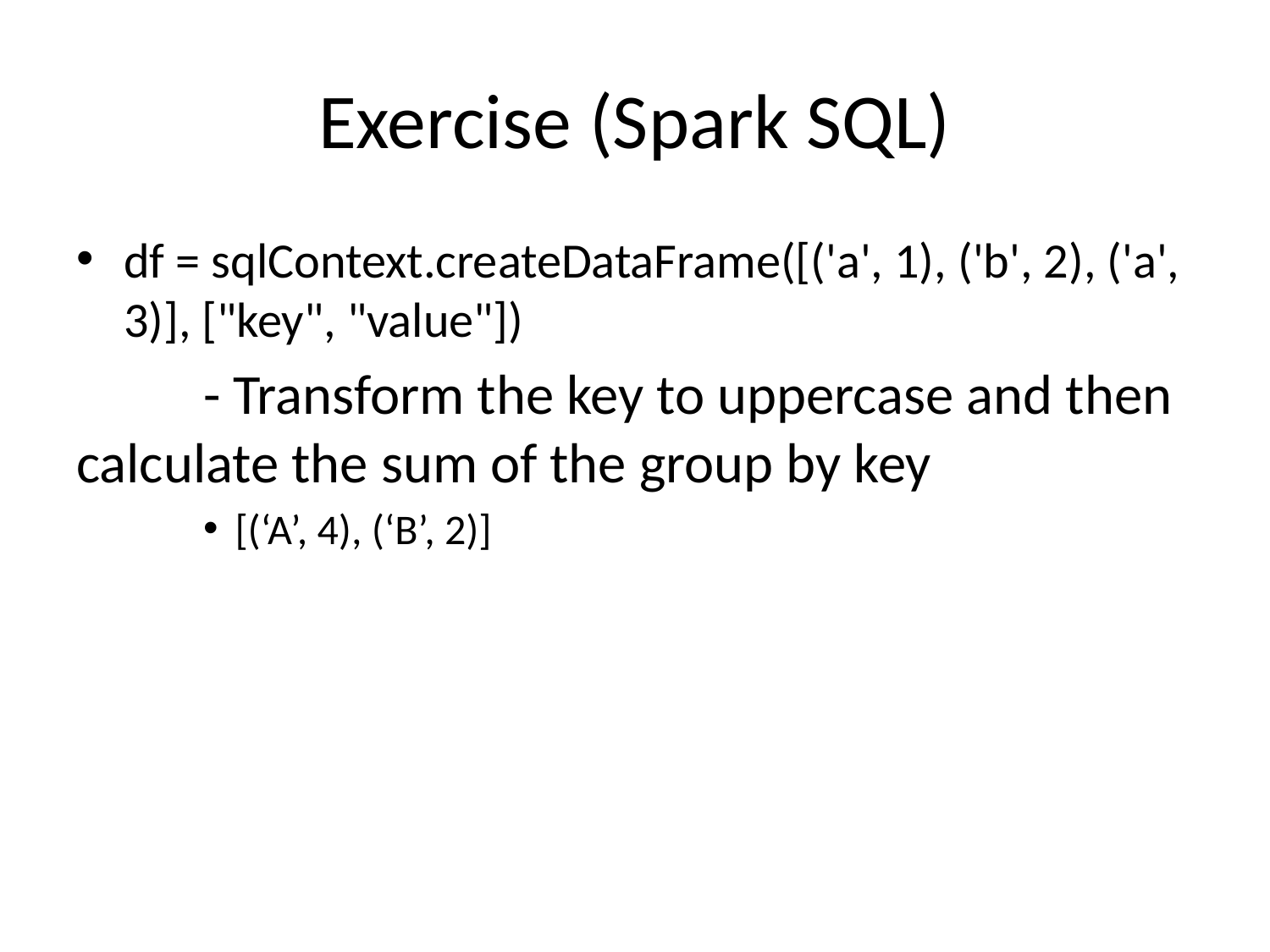

# Exercise (Spark SQL)
df = sqlContext.createDataFrame([('a', 1), ('b', 2), ('a', 3)], ["key", "value"])
	- Transform the key to uppercase and then calculate the sum of the group by key
[(‘A’, 4), (‘B’, 2)]